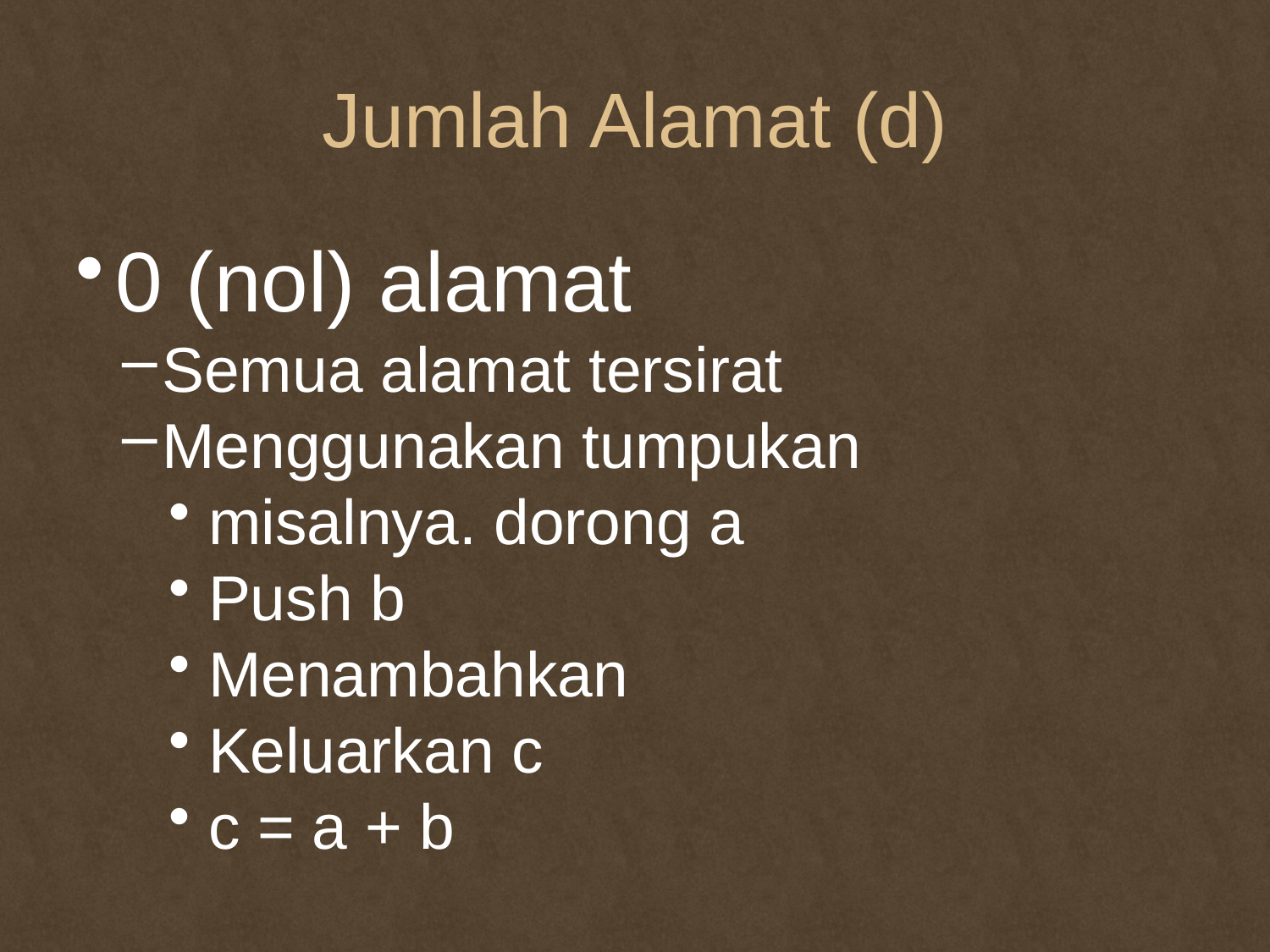

# Jumlah Alamat (d)
0 (nol) alamat
Semua alamat tersirat
Menggunakan tumpukan
misalnya. dorong a
Push b
Menambahkan
Keluarkan c
c = a + b